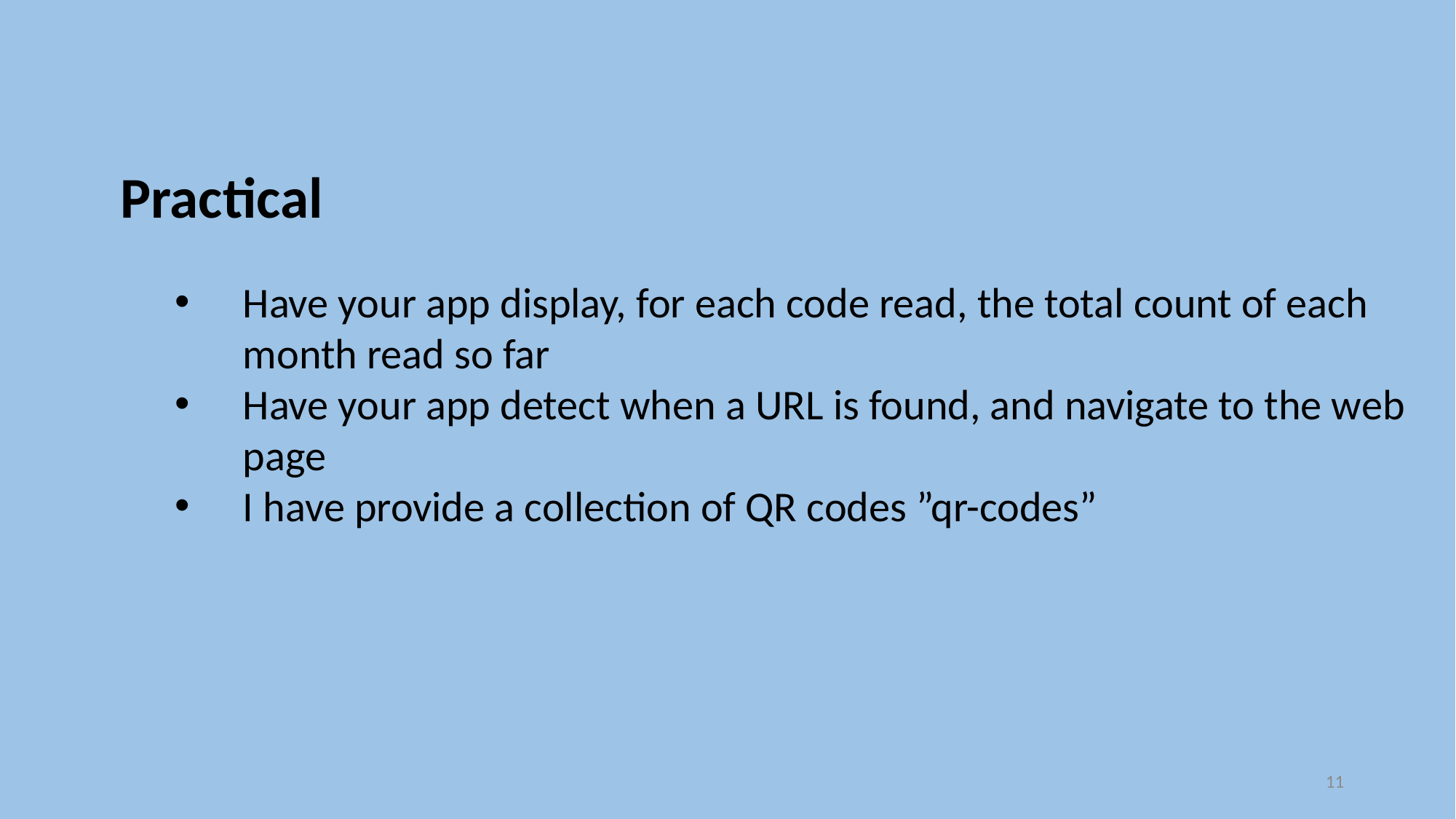

Practical

Have your app display, for each code read, the total count of each month read so far
Have your app detect when a URL is found, and navigate to the web page
I have provide a collection of QR codes ”qr-codes”
11